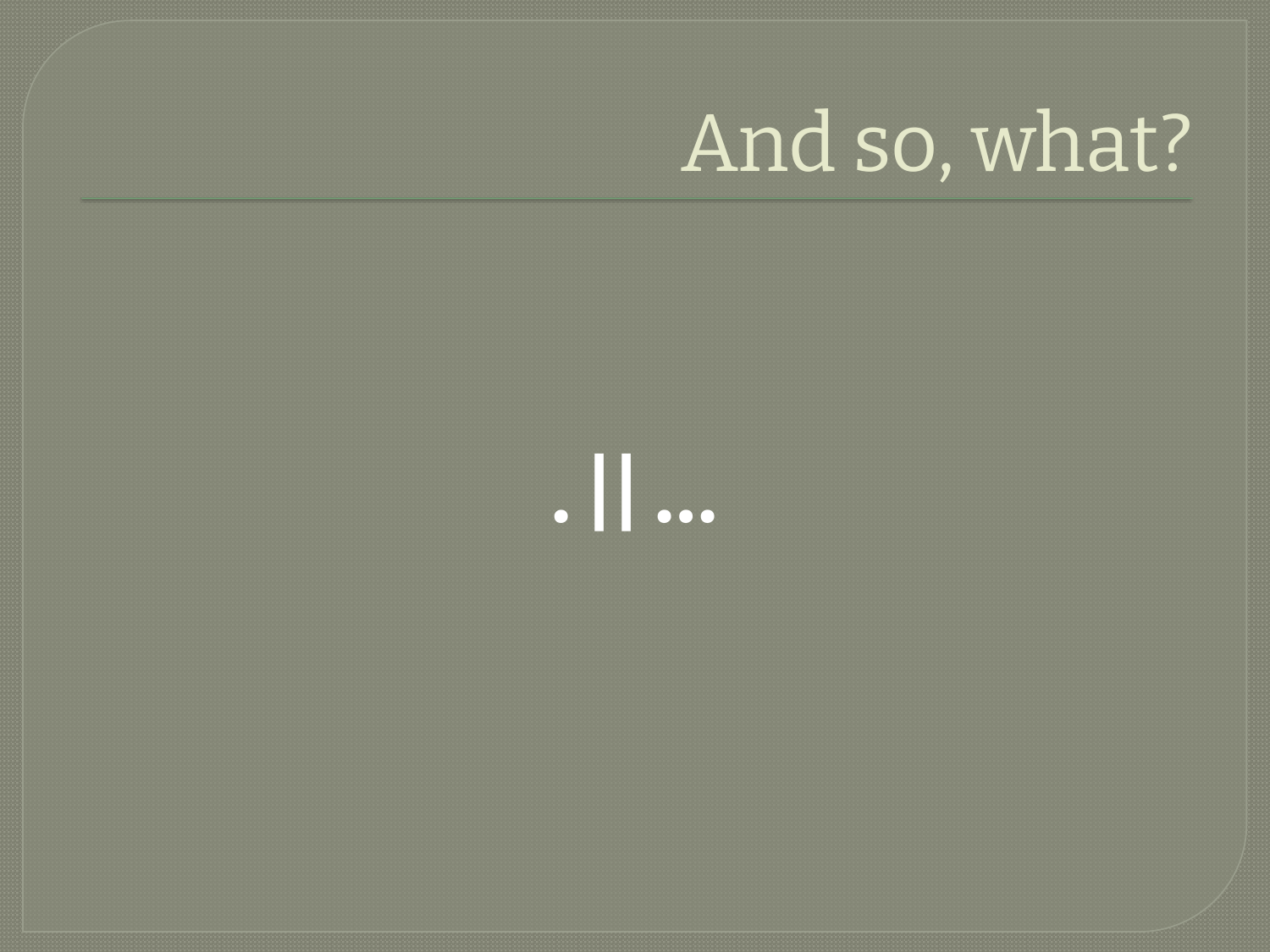

# And so, what?

. || …